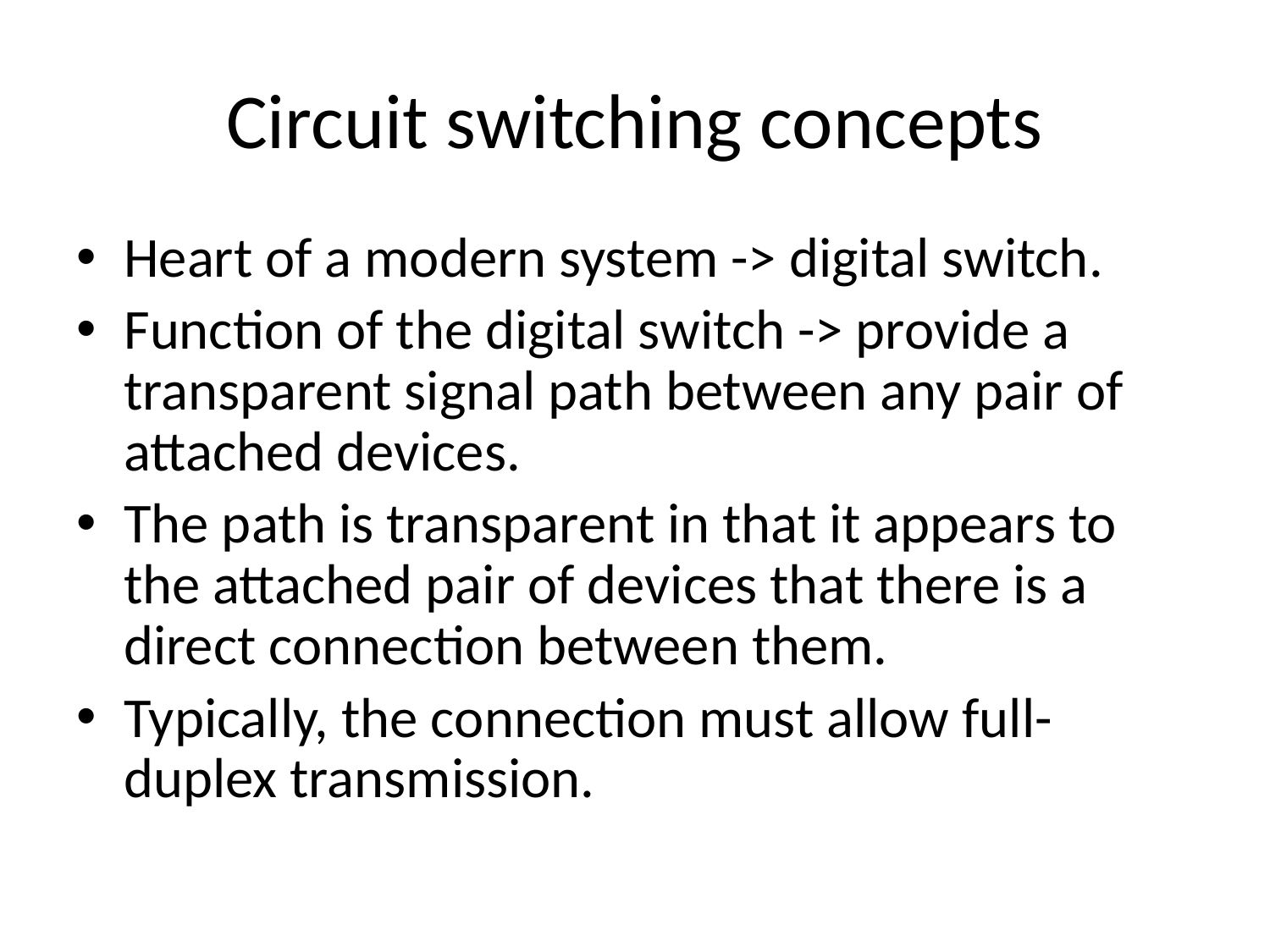

# Circuit switching concepts
Heart of a modern system -> digital switch.
Function of the digital switch -> provide a transparent signal path between any pair of attached devices.
The path is transparent in that it appears to the attached pair of devices that there is a direct connection between them.
Typically, the connection must allow full-duplex transmission.